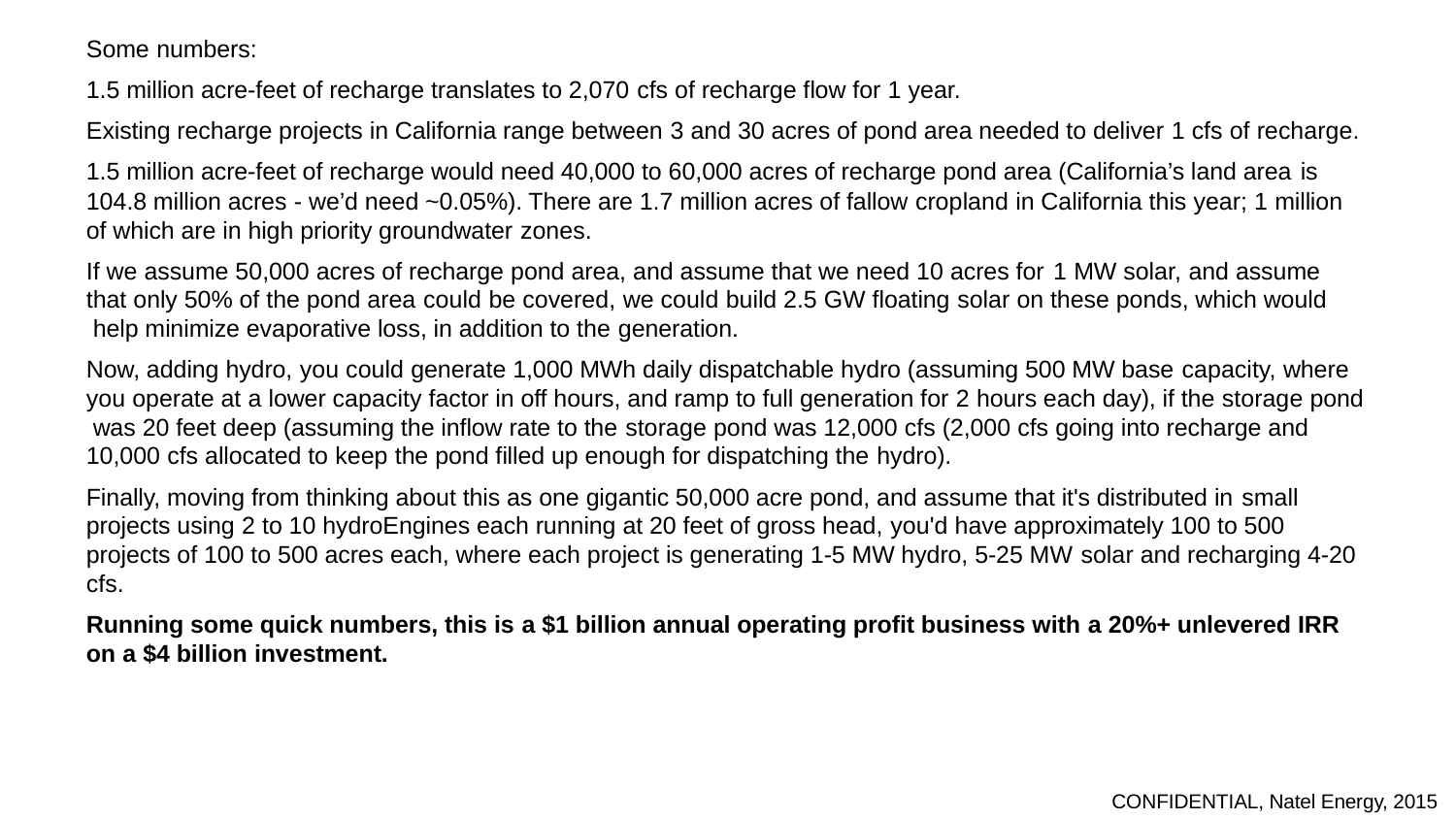

Some numbers:
1.5 million acre-feet of recharge translates to 2,070 cfs of recharge flow for 1 year.
Existing recharge projects in California range between 3 and 30 acres of pond area needed to deliver 1 cfs of recharge.
1.5 million acre-feet of recharge would need 40,000 to 60,000 acres of recharge pond area (California’s land area is
104.8 million acres - we’d need ~0.05%). There are 1.7 million acres of fallow cropland in California this year; 1 million  of which are in high priority groundwater zones.
If we assume 50,000 acres of recharge pond area, and assume that we need 10 acres for 1 MW solar, and assume  that only 50% of the pond area could be covered, we could build 2.5 GW floating solar on these ponds, which would  help minimize evaporative loss, in addition to the generation.
Now, adding hydro, you could generate 1,000 MWh daily dispatchable hydro (assuming 500 MW base capacity, where  you operate at a lower capacity factor in off hours, and ramp to full generation for 2 hours each day), if the storage pond  was 20 feet deep (assuming the inflow rate to the storage pond was 12,000 cfs (2,000 cfs going into recharge and  10,000 cfs allocated to keep the pond filled up enough for dispatching the hydro).
Finally, moving from thinking about this as one gigantic 50,000 acre pond, and assume that it's distributed in small  projects using 2 to 10 hydroEngines each running at 20 feet of gross head, you'd have approximately 100 to 500  projects of 100 to 500 acres each, where each project is generating 1-5 MW hydro, 5-25 MW solar and recharging 4-20  cfs.
Running some quick numbers, this is a $1 billion annual operating profit business with a 20%+ unlevered IRR  on a $4 billion investment.
CONFIDENTIAL, Natel Energy, 2015